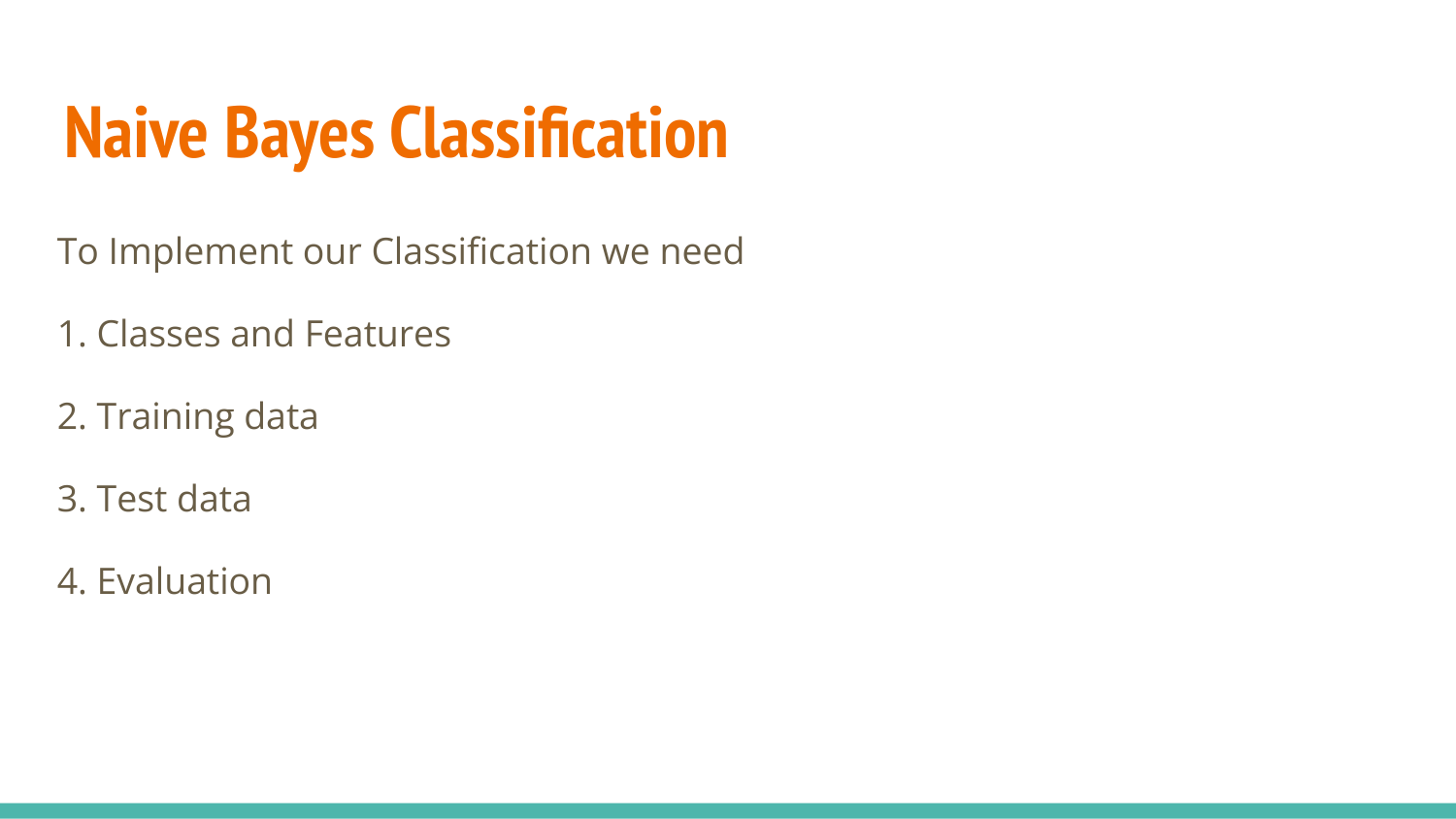

# Naive Bayes Classification
To Implement our Classification we need
1. Classes and Features
2. Training data
3. Test data
4. Evaluation